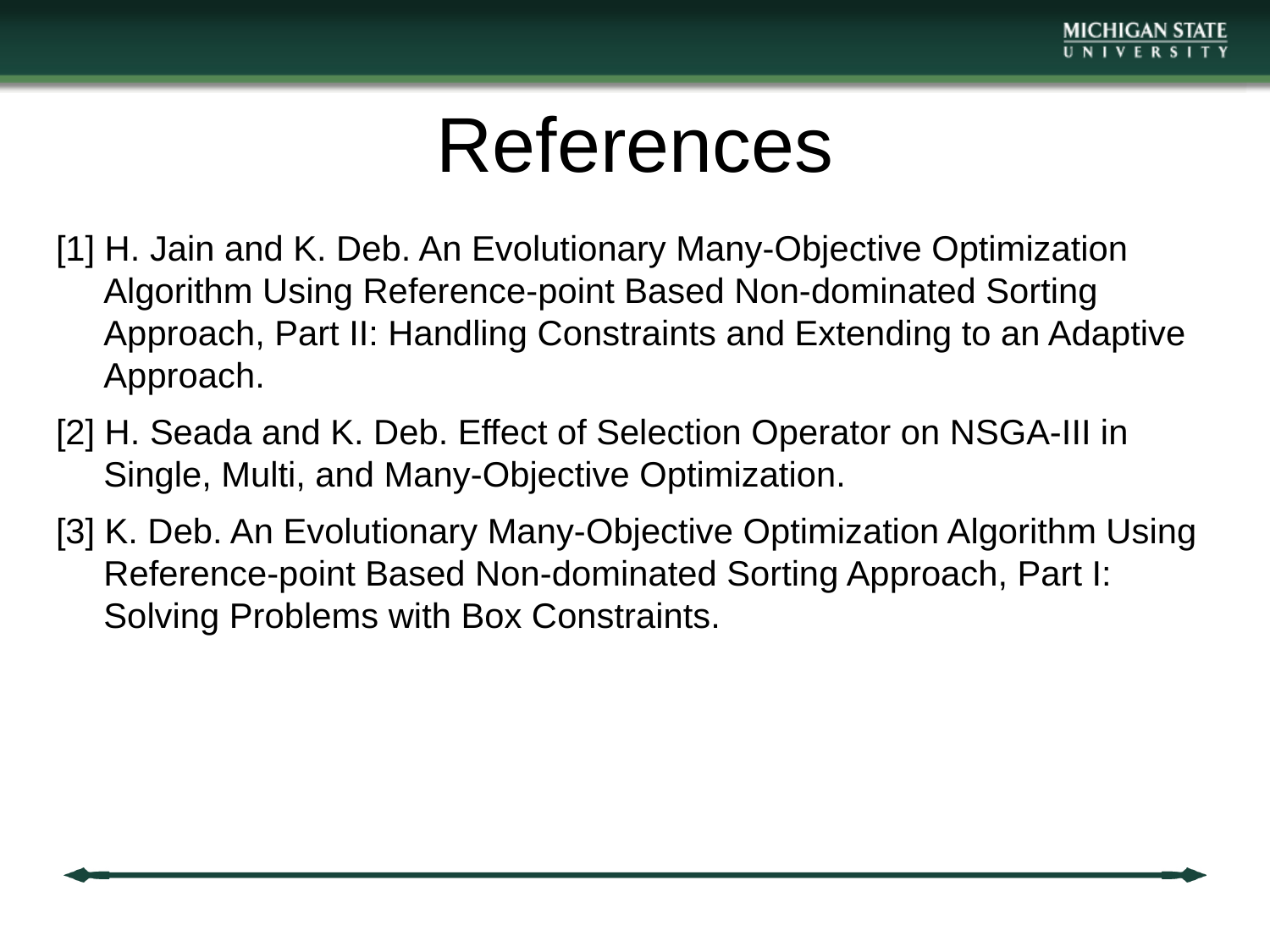

# References
[1] H. Jain and K. Deb. An Evolutionary Many-Objective Optimization Algorithm Using Reference-point Based Non-dominated Sorting Approach, Part II: Handling Constraints and Extending to an Adaptive Approach.
[2] H. Seada and K. Deb. Effect of Selection Operator on NSGA-III in Single, Multi, and Many-Objective Optimization.
[3] K. Deb. An Evolutionary Many-Objective Optimization Algorithm Using Reference-point Based Non-dominated Sorting Approach, Part I: Solving Problems with Box Constraints.